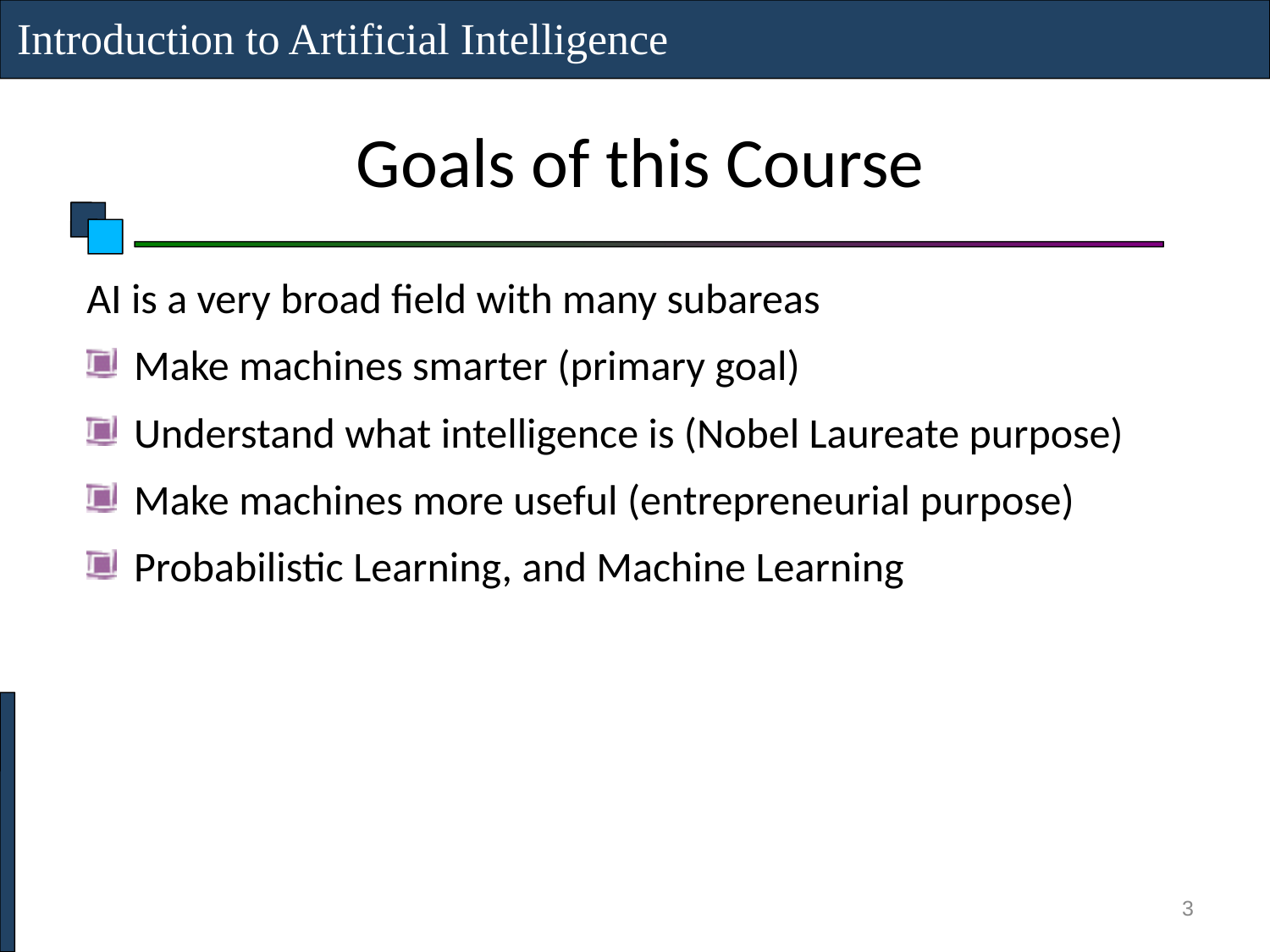

Introduction to Artificial Intelligence
Goals of this Course

AI is a very broad field with many subareas
Make machines smarter (primary goal)
Understand what intelligence is (Nobel Laureate purpose)
Make machines more useful (entrepreneurial purpose)
Probabilistic Learning, and Machine Learning

3